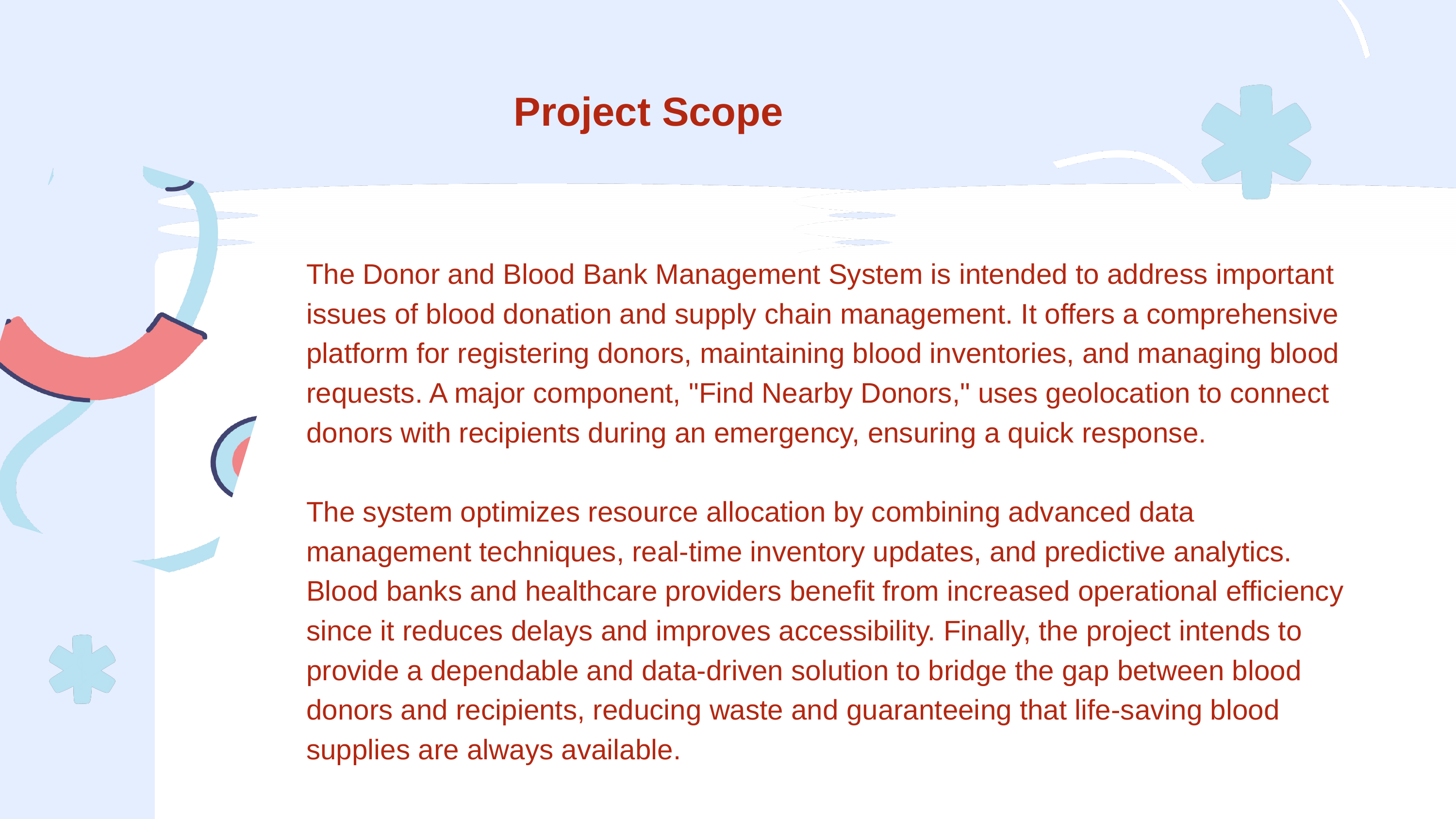

Project Scope

The Donor and Blood Bank Management System is intended to address important issues of blood donation and supply chain management. It offers a comprehensive platform for registering donors, maintaining blood inventories, and managing blood requests. A major component, "Find Nearby Donors," uses geolocation to connect donors with recipients during an emergency, ensuring a quick response.

The system optimizes resource allocation by combining advanced data management techniques, real-time inventory updates, and predictive analytics. Blood banks and healthcare providers benefit from increased operational efficiency since it reduces delays and improves accessibility. Finally, the project intends to provide a dependable and data-driven solution to bridge the gap between blood donors and recipients, reducing waste and guaranteeing that life-saving blood supplies are always available.